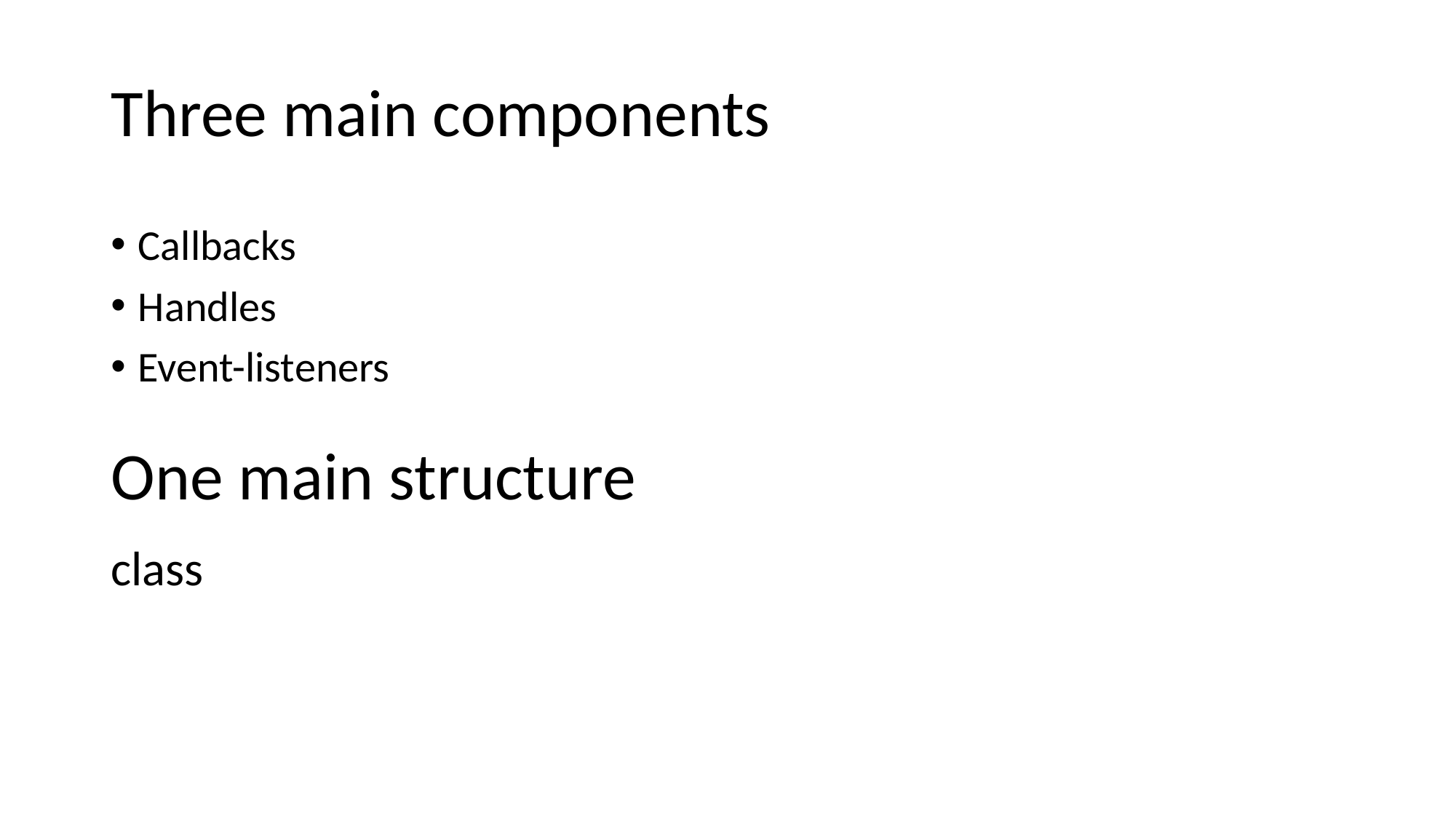

# Three main components
Callbacks
Handles
Event-listeners

One main structure
class